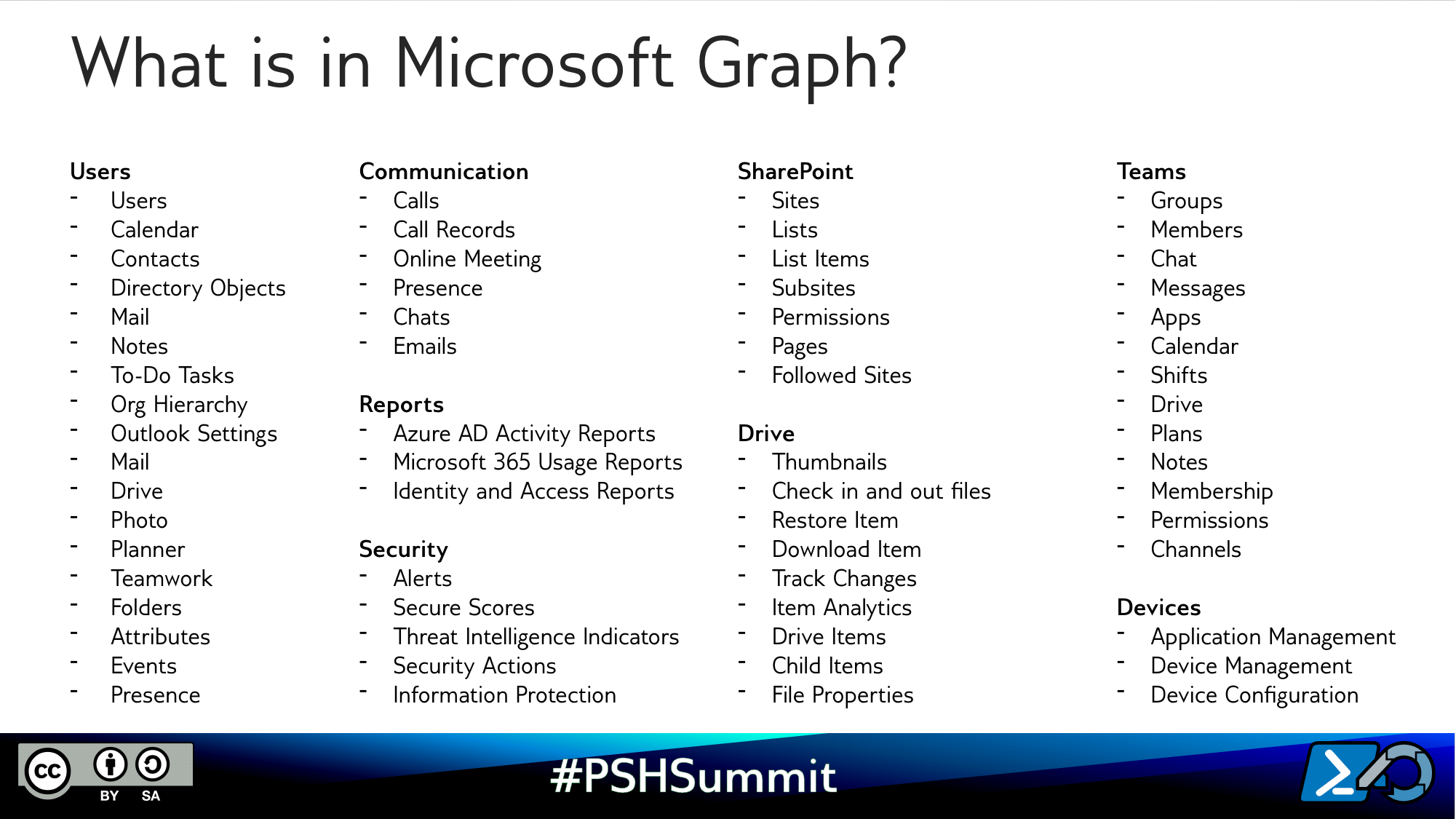

What is in Microsoft Graph?
Users
Users
Calendar
Contacts
Directory Objects
Mail
Notes
To-Do Tasks
Org Hierarchy
Outlook Settings
Mail
Drive
Photo
Planner
Teamwork
Folders
Attributes
Events
Presence
Communication
Calls
Call Records
Online Meeting
Presence
Chats
Emails

Reports
Azure AD Activity Reports
Microsoft 365 Usage Reports
Identity and Access Reports

Security
Alerts
Secure Scores
Threat Intelligence Indicators
Security Actions
Information Protection

SharePoint
Sites
Lists
List Items
Subsites
Permissions
Pages
Followed Sites

Drive
Thumbnails
Check in and out files
Restore Item
Download Item
Track Changes
Item Analytics
Drive Items
Child Items
File Properties

Teams
Groups
Members
Chat
Messages
Apps
Calendar
Shifts
Drive
Plans
Notes
Membership
Permissions
Channels

Devices
Application Management
Device Management
Device Configuration